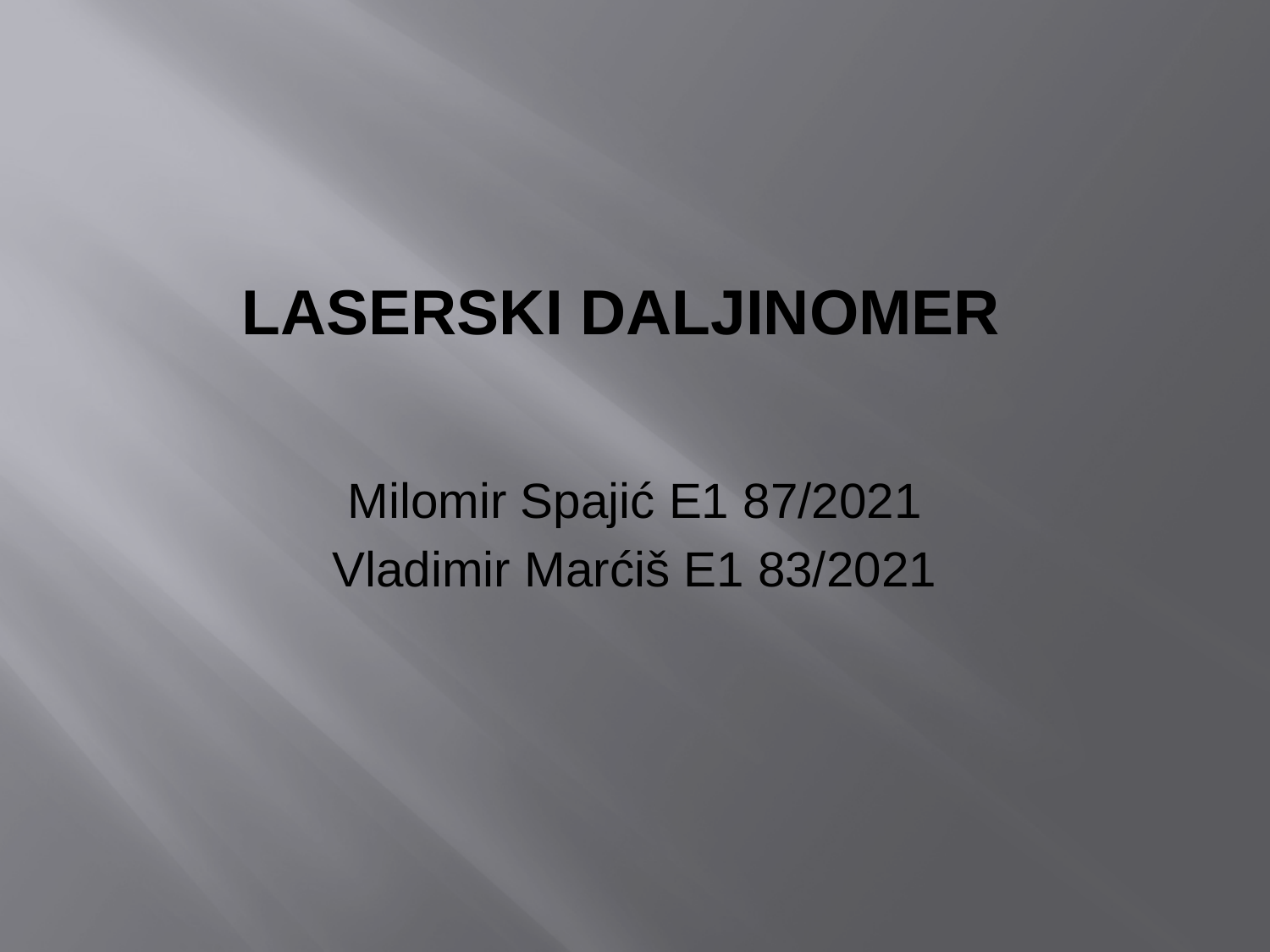

# Laserski Daljinomer
Milomir Spajić E1 87/2021
Vladimir Marćiš E1 83/2021